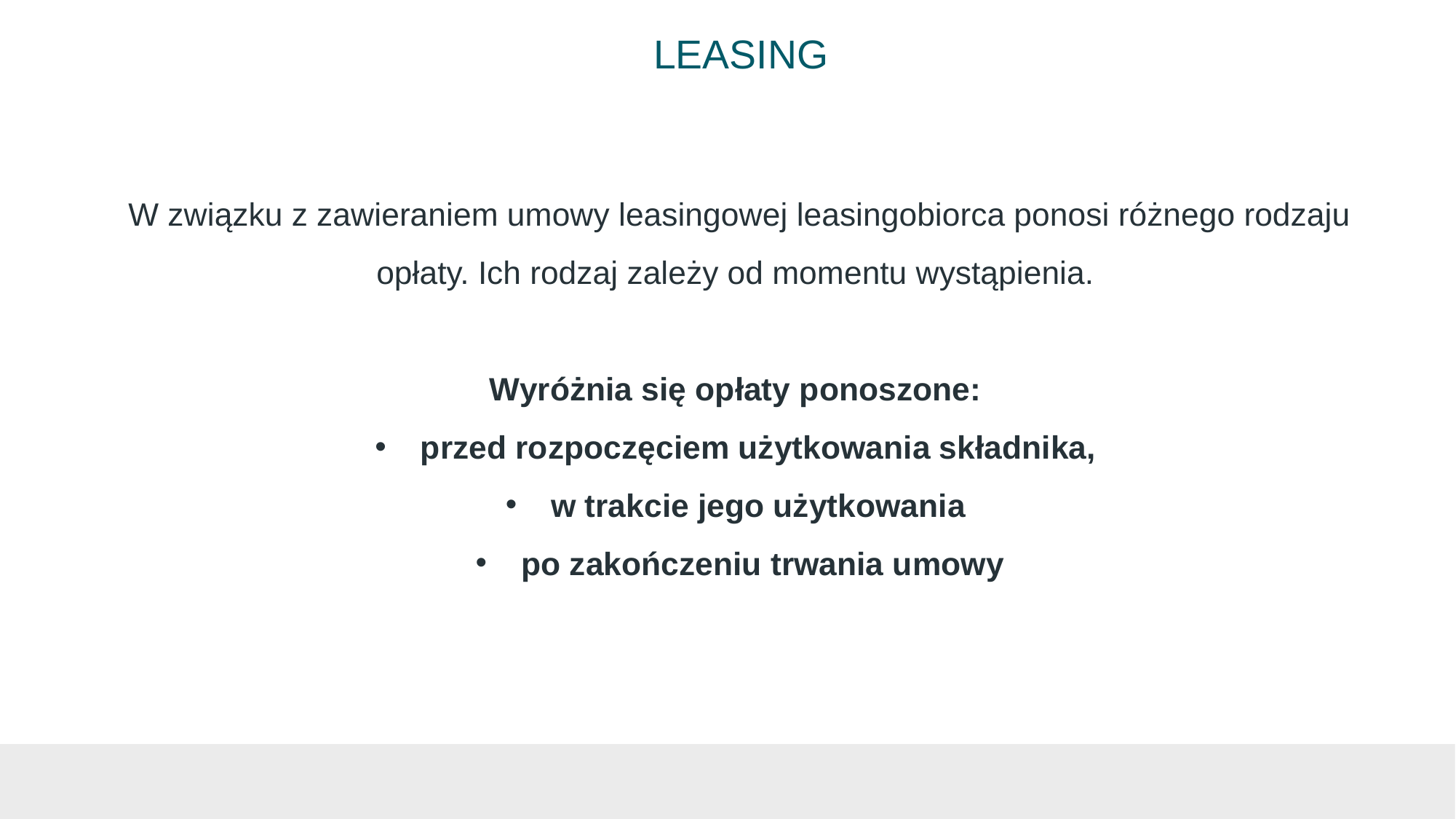

# LEASING
W związku z zawieraniem umowy leasingowej leasingobiorca ponosi różnego rodzaju opłaty. Ich rodzaj zależy od momentu wystąpienia.

Wyróżnia się opłaty ponoszone:
przed rozpoczęciem użytkowania składnika,
w trakcie jego użytkowania
po zakończeniu trwania umowy